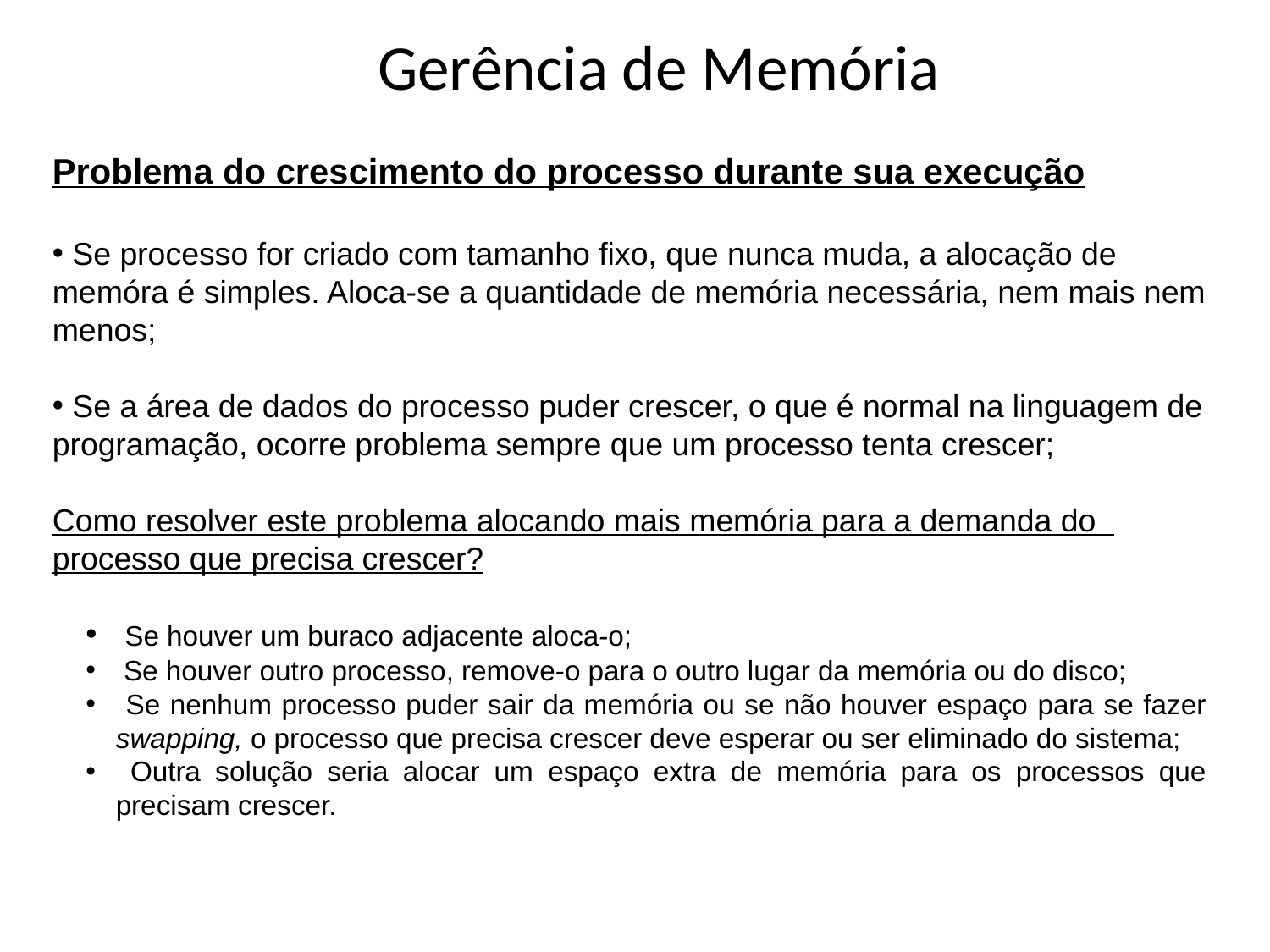

# Gerência de Memória
Problema do crescimento do processo durante sua execução

 Se processo for criado com tamanho fixo, que nunca muda, a alocação de memóra é simples. Aloca-se a quantidade de memória necessária, nem mais nem menos;

 Se a área de dados do processo puder crescer, o que é normal na linguagem de programação, ocorre problema sempre que um processo tenta crescer;

Como resolver este problema alocando mais memória para a demanda do   processo que precisa crescer?

 Se houver um buraco adjacente aloca-o;
 Se houver outro processo, remove-o para o outro lugar da memória ou do disco;
 Se nenhum processo puder sair da memória ou se não houver espaço para se fazer swapping, o processo que precisa crescer deve esperar ou ser eliminado do sistema;
 Outra solução seria alocar um espaço extra de memória para os processos que precisam crescer.